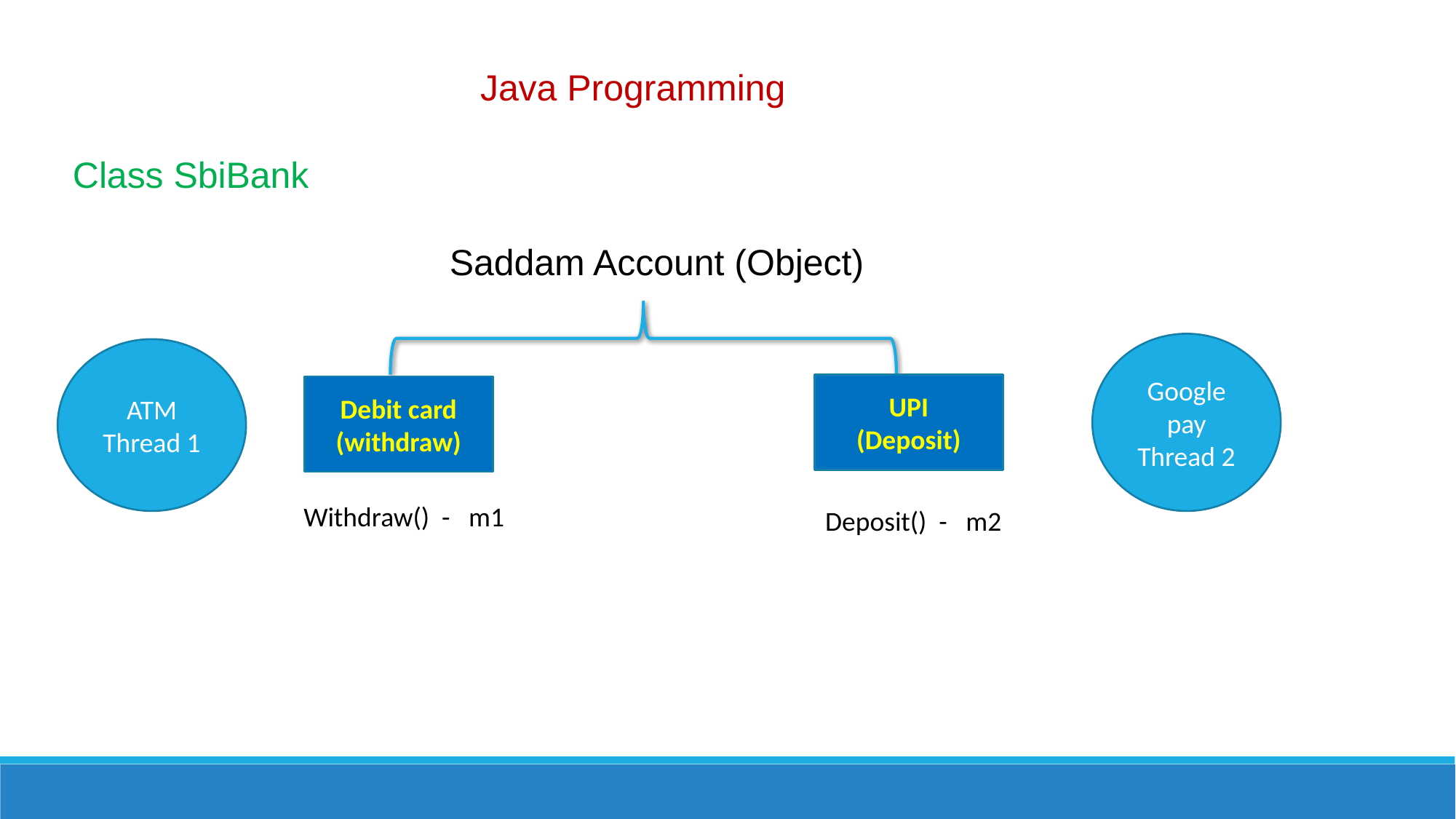

Java Programming

Class SbiBank

                                     Saddam Account (Object)

Google pay Thread 2
ATM
Thread 1
UPI
(Deposit)
Debit card
(withdraw)
Withdraw()  -   m1
Deposit()  -   m2